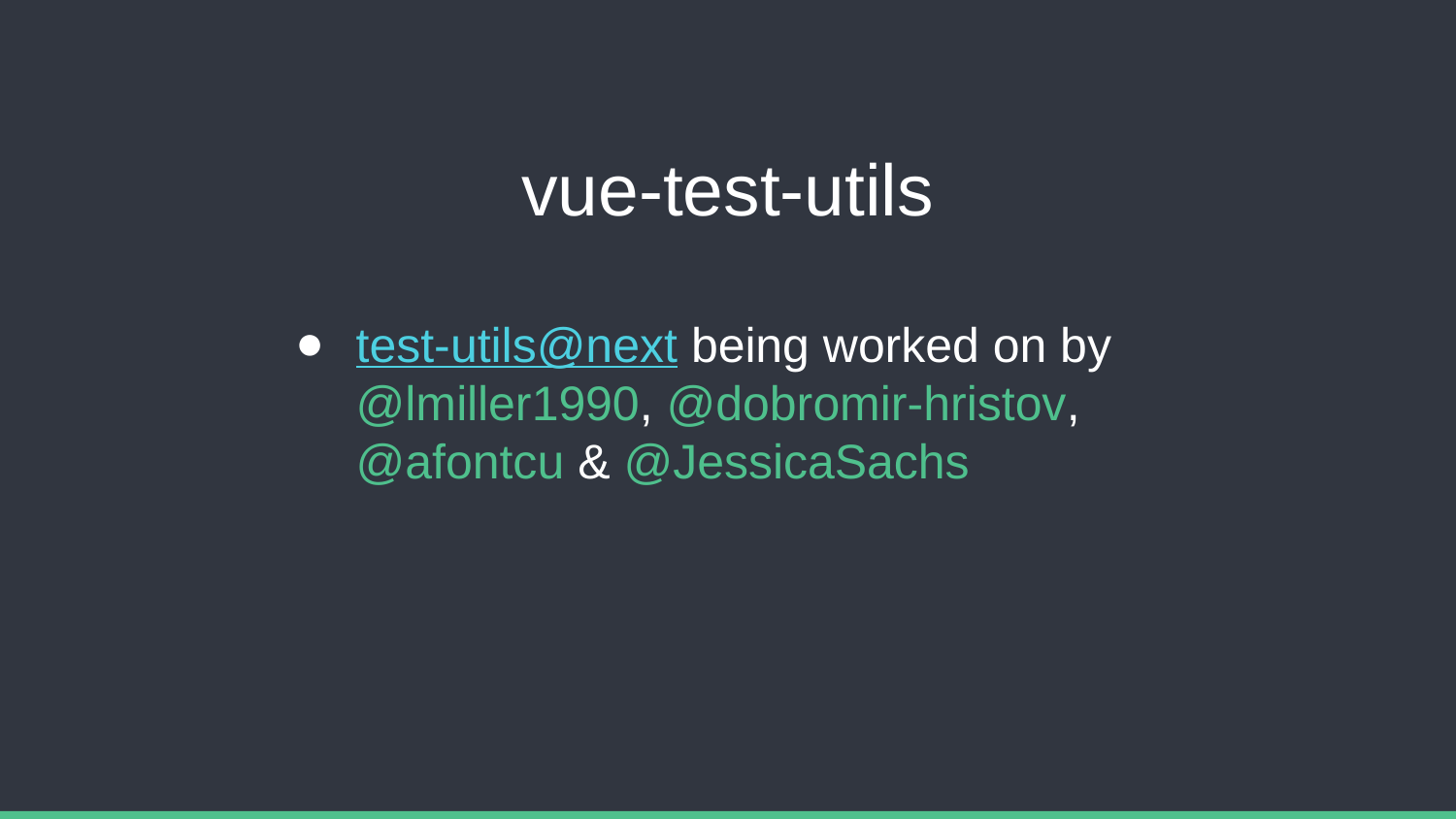

# vue-test-utils
test-utils@next being worked on by @lmiller1990, @dobromir-hristov, @afontcu & @JessicaSachs